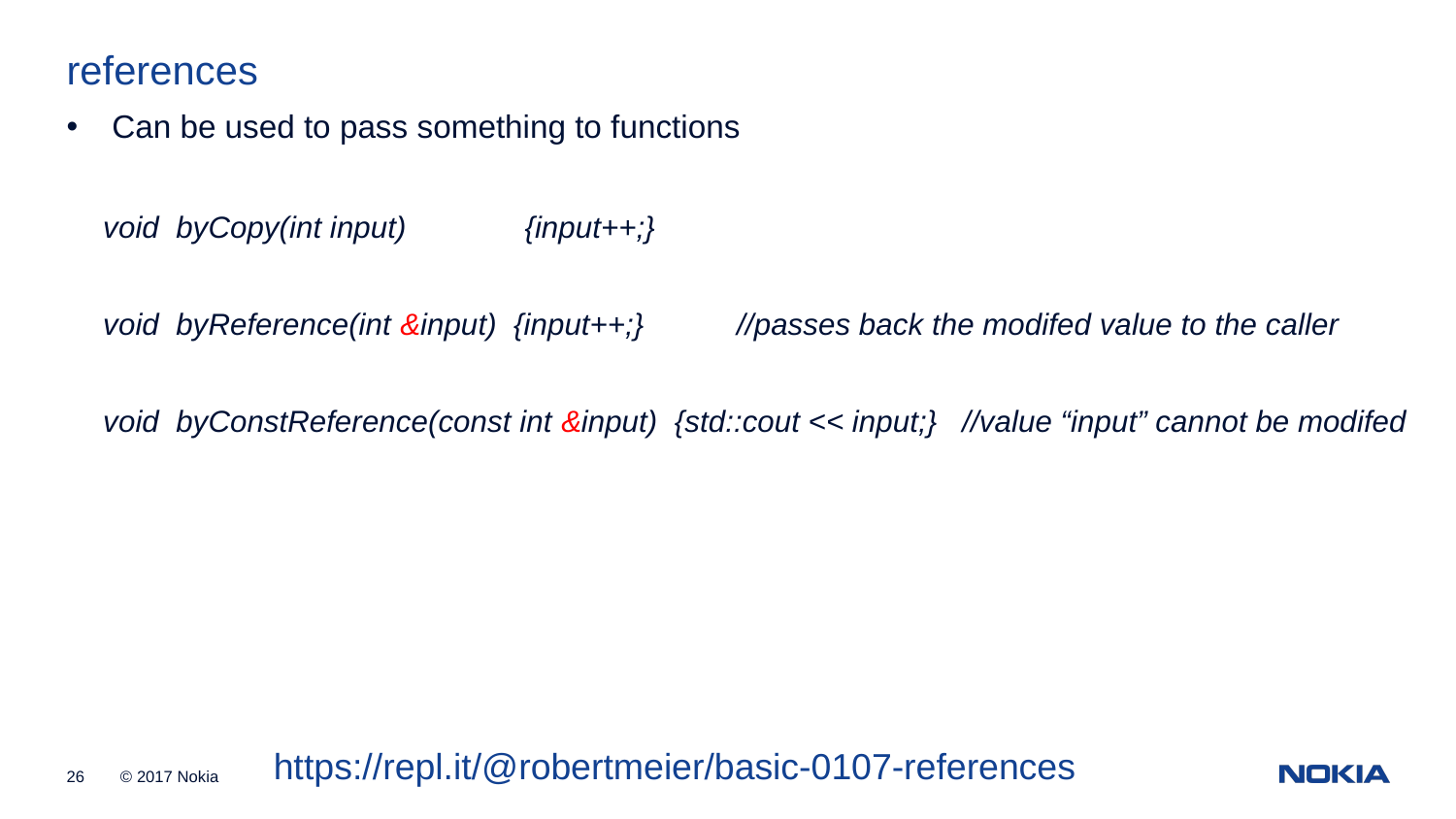

references
Can be used to pass something to functions

void  byCopy(int input)              {input++;}

void  byReference(int &input)  {input++;}           //passes back the modifed value to the caller

void  byConstReference(const int &input)  {std::cout << input;}   //value “input” cannot be modifed

https://repl.it/@robertmeier/basic-0107-references